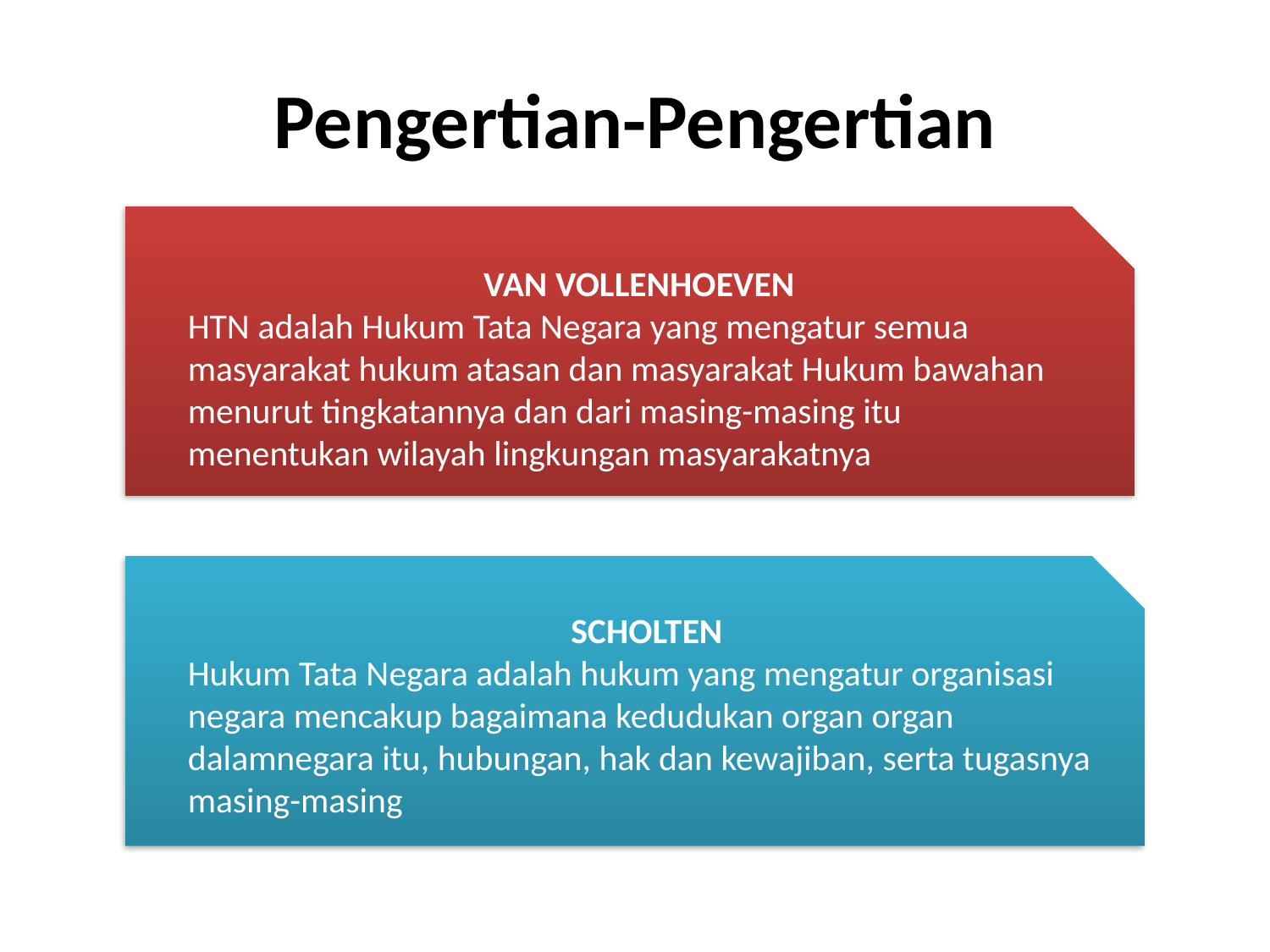

# Pengertian-Pengertian
VAN VOLLENHOEVEN
HTN adalah Hukum Tata Negara yang mengatur semua masyarakat hukum atasan dan masyarakat Hukum bawahan menurut tingkatannya dan dari masing-masing itu menentukan wilayah lingkungan masyarakatnya
SCHOLTEN
Hukum Tata Negara adalah hukum yang mengatur organisasi negara mencakup bagaimana kedudukan organ organ dalamnegara itu, hubungan, hak dan kewajiban, serta tugasnya masing-masing